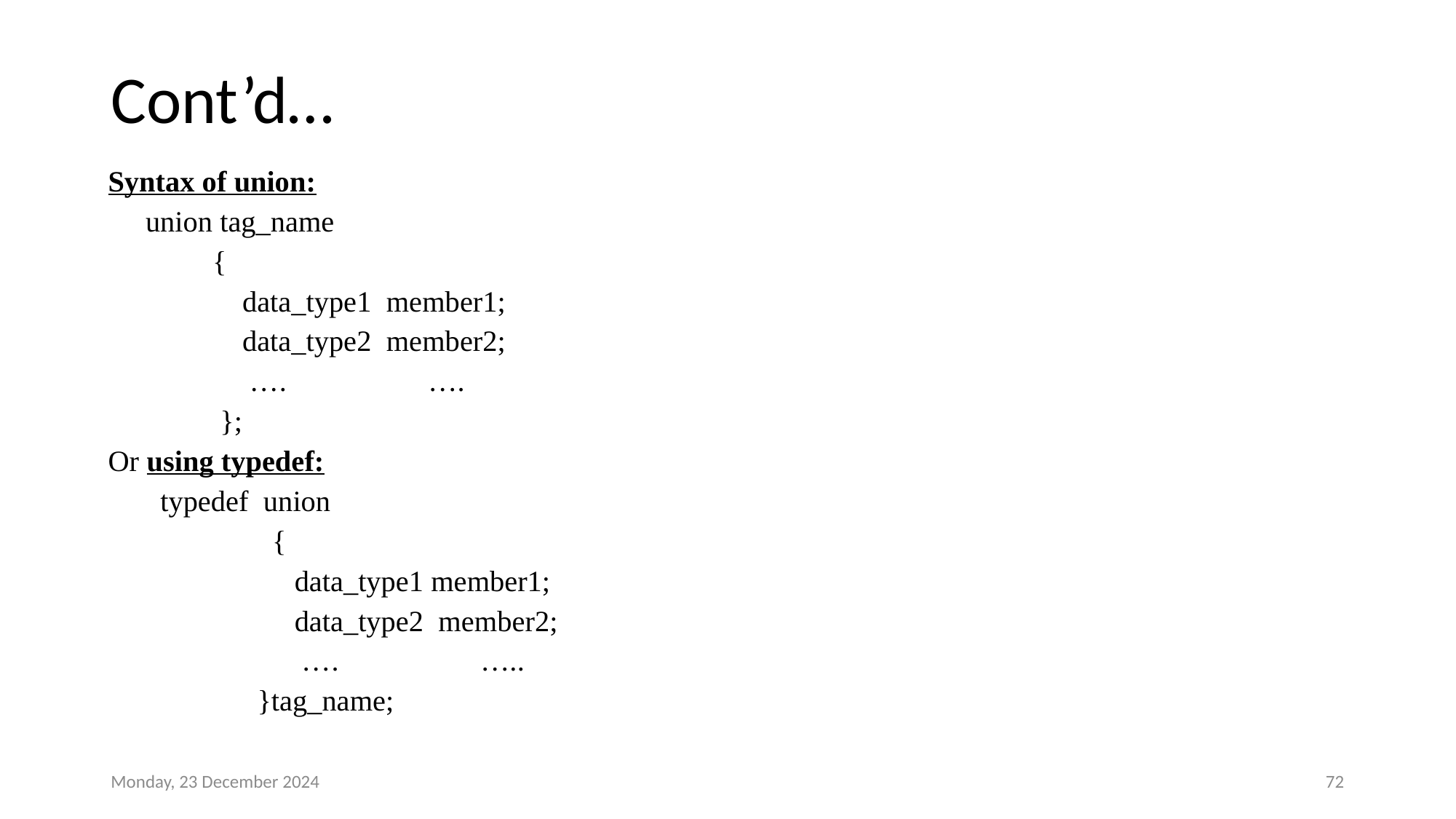

# Cont’d…
Syntax of union:
     union tag_name
              {
                  data_type1  member1;
                  data_type2  member2;
                   ….                   ….
               };
Or using typedef:
       typedef  union
                      {
                         data_type1 member1;
                         data_type2  member2;
                          ….                   …..
                    }tag_name;

Monday, 23 December 2024
72